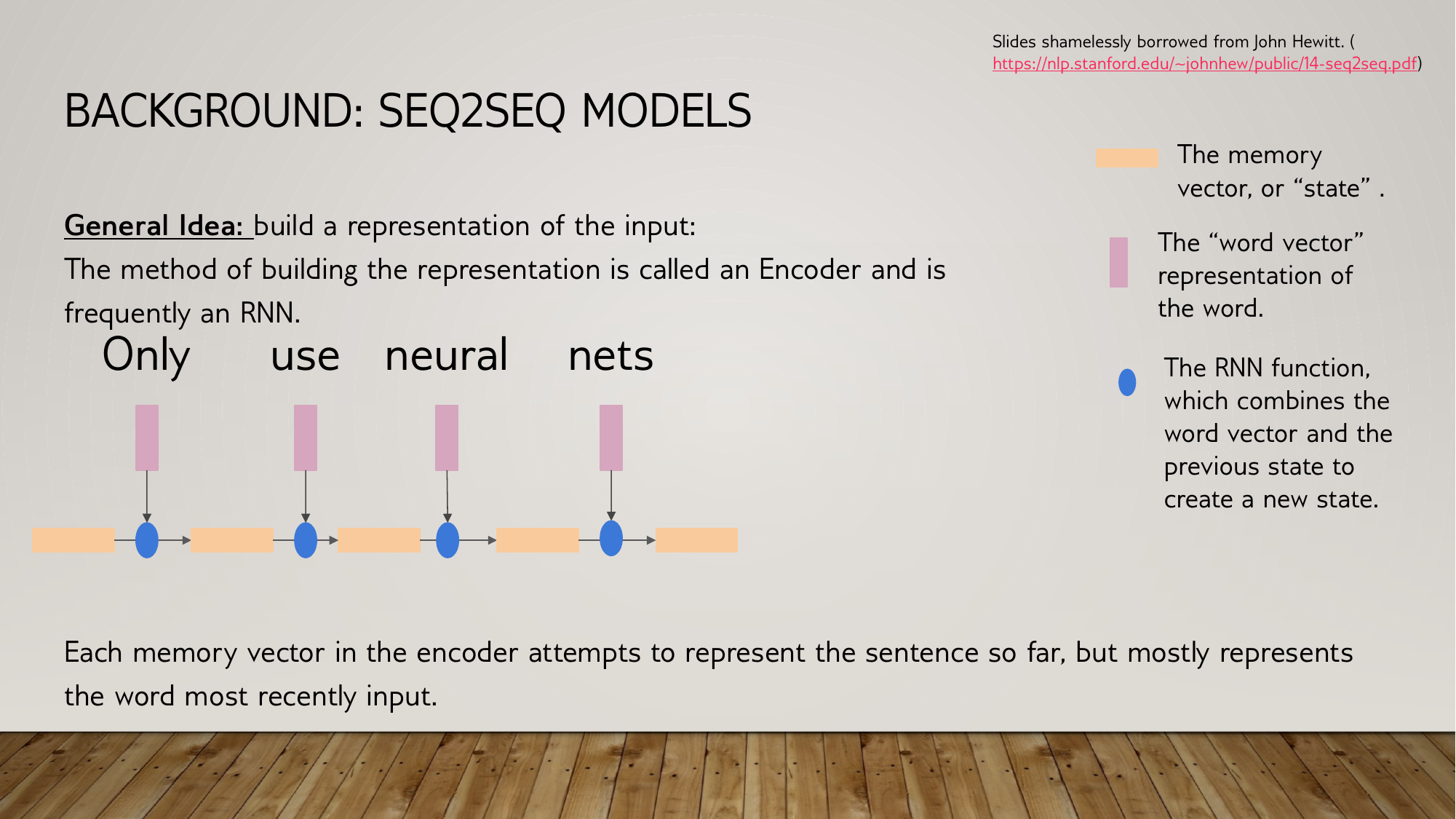

Slides shamelessly borrowed from John Hewitt. (https://nlp.stanford.edu/~johnhew/public/14-seq2seq.pdf)

# Background: Seq2Seq Models
The memory vector, or “state” .

General Idea: build a representation of the input:
The method of building the representation is called an Encoder and is frequently an RNN.
The “word vector” representation of the word.

Only
use
neural
nets

The RNN function, which combines the word vector and the previous state to create a new state.

Each memory vector in the encoder attempts to represent the sentence so far, but mostly represents the word most recently input.